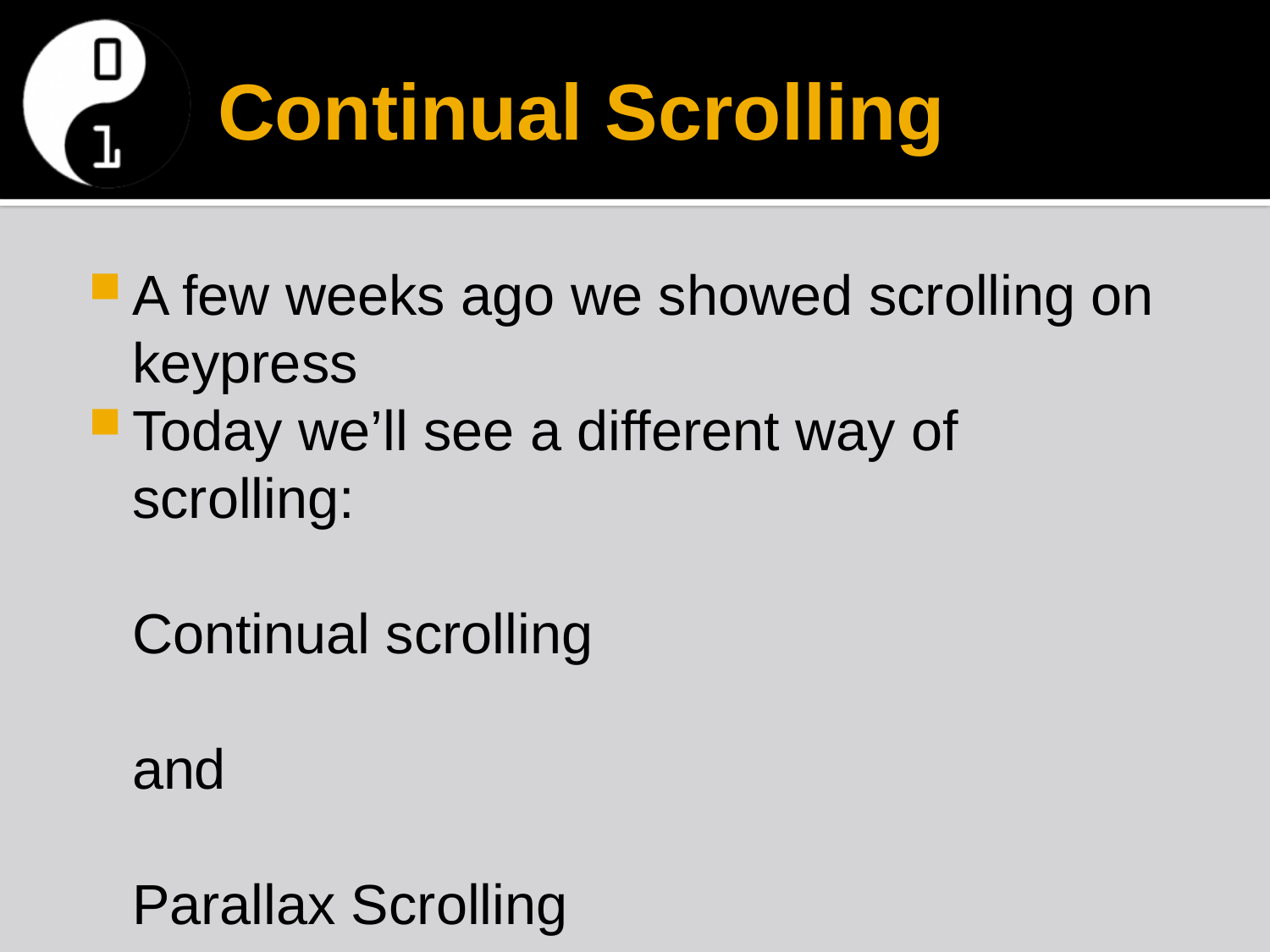

# Continual Scrolling
A few weeks ago we showed scrolling on keypress
Today we’ll see a different way of scrolling:
Continual scrolling
and
Parallax Scrolling